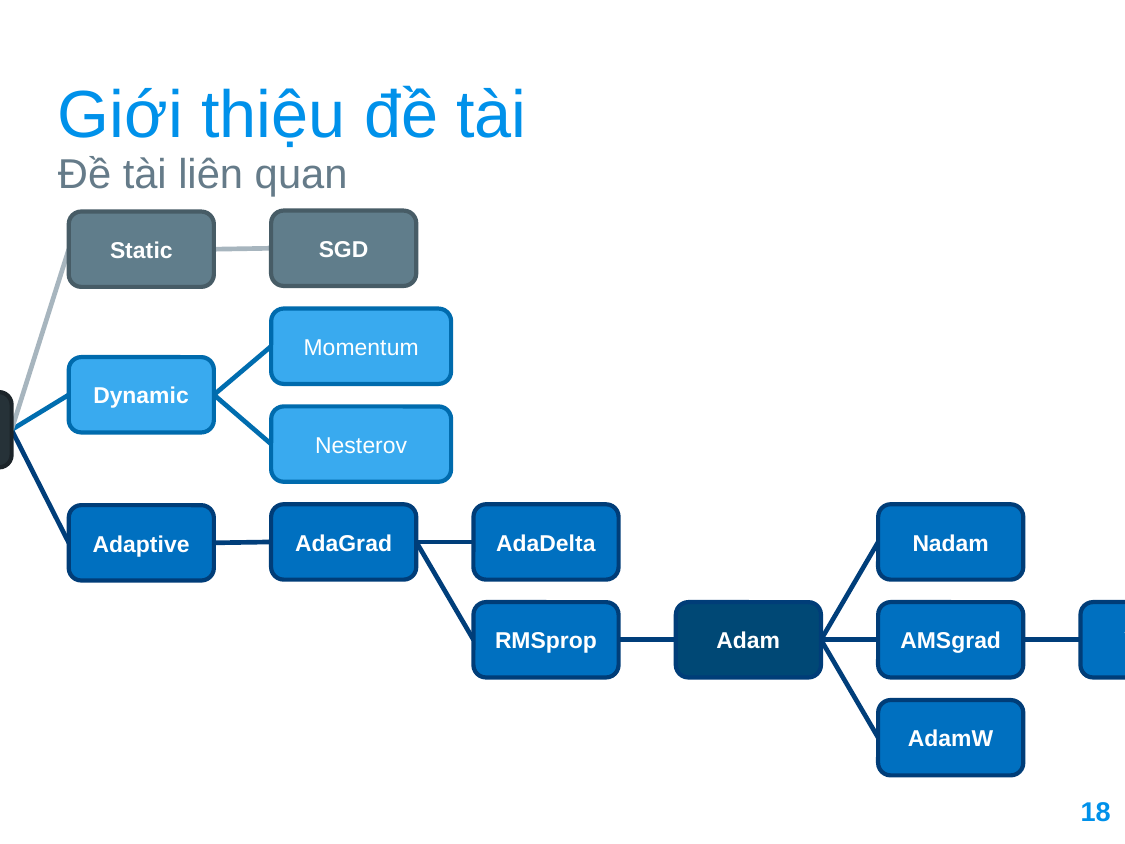

# Giới thiệu đề tài
Đề tài liên quan
SGD
Static
Momentum
Dynamic
Gradient Descent
Nesterov
AdaGrad
AdaDelta
Nadam
Adaptive
RMSprop
Adam
AMSgrad
YOGI
AdamW
18